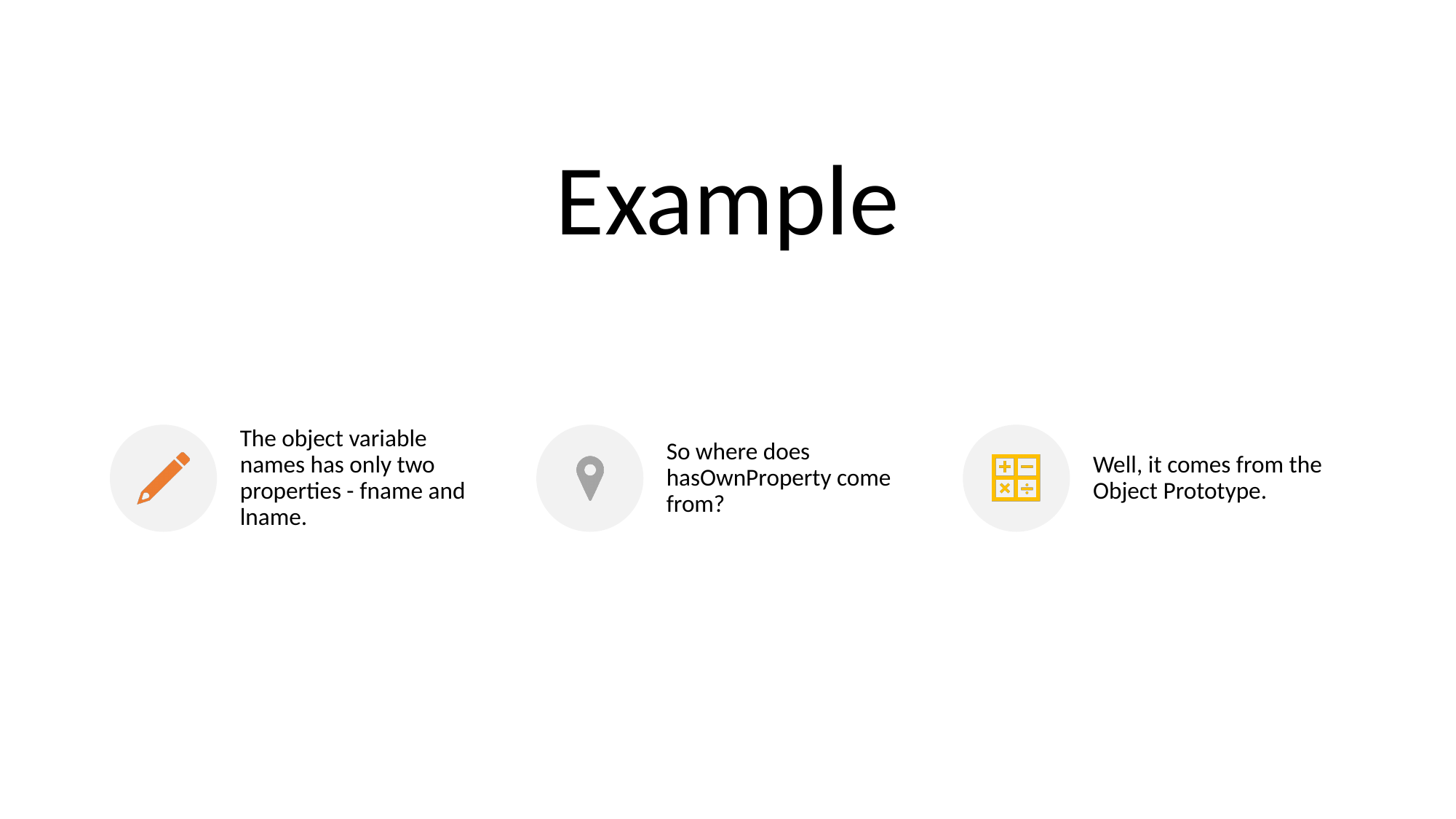

# Example
The object variable names has only two properties - fname and lname.
So where does hasOwnProperty come from?
Well, it comes from the Object Prototype.